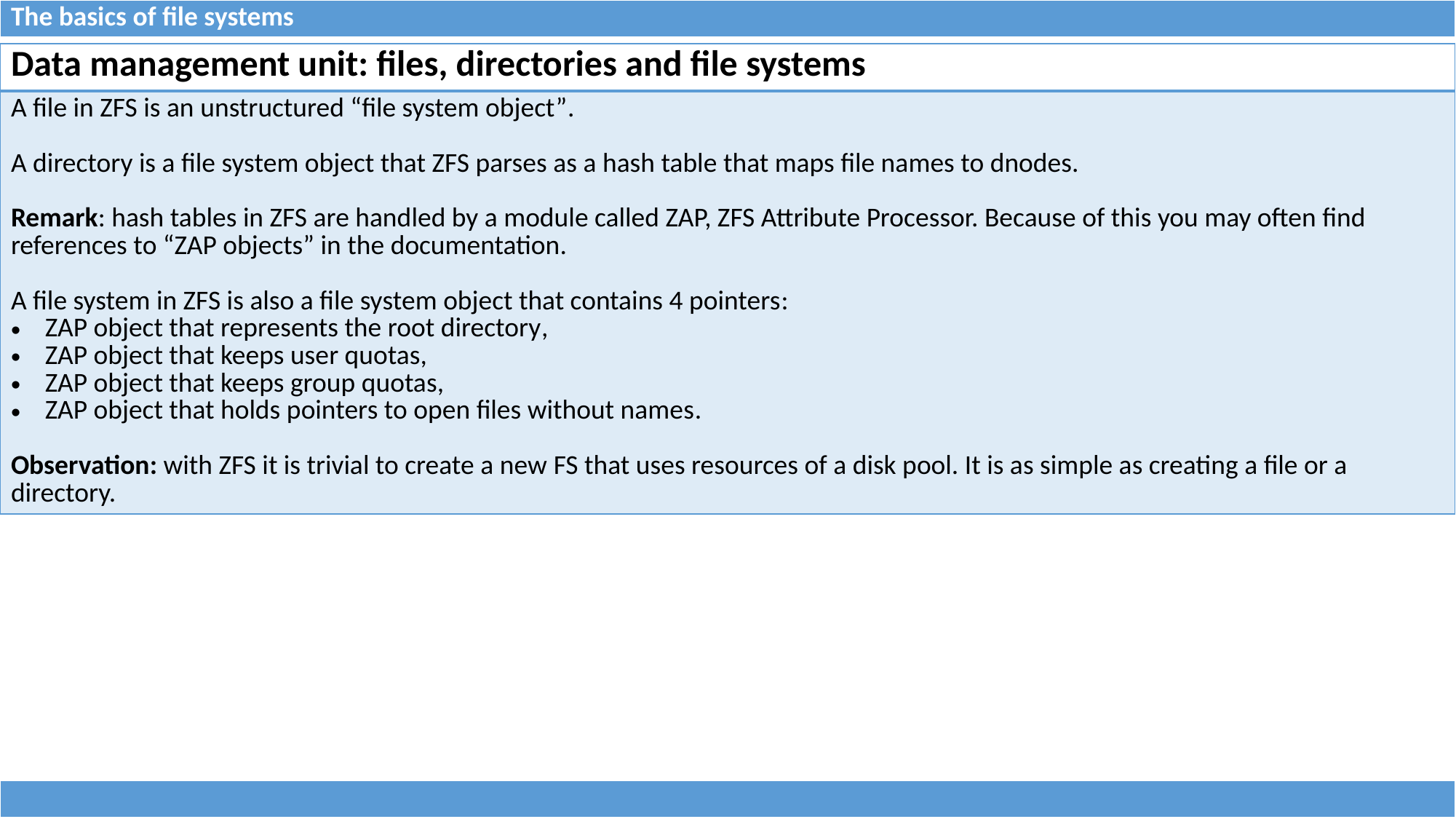

| The basics of file systems |
| --- |
| Data management unit: files, directories and file systems |
| --- |
| A file in ZFS is an unstructured “file system object”. A directory is a file system object that ZFS parses as a hash table that maps file names to dnodes. Remark: hash tables in ZFS are handled by a module called ZAP, ZFS Attribute Processor. Because of this you may often find references to “ZAP objects” in the documentation. A file system in ZFS is also a file system object that contains 4 pointers: ZAP object that represents the root directory, ZAP object that keeps user quotas, ZAP object that keeps group quotas, ZAP object that holds pointers to open files without names. Observation: with ZFS it is trivial to create a new FS that uses resources of a disk pool. It is as simple as creating a file or a directory. |
|  |
| --- |